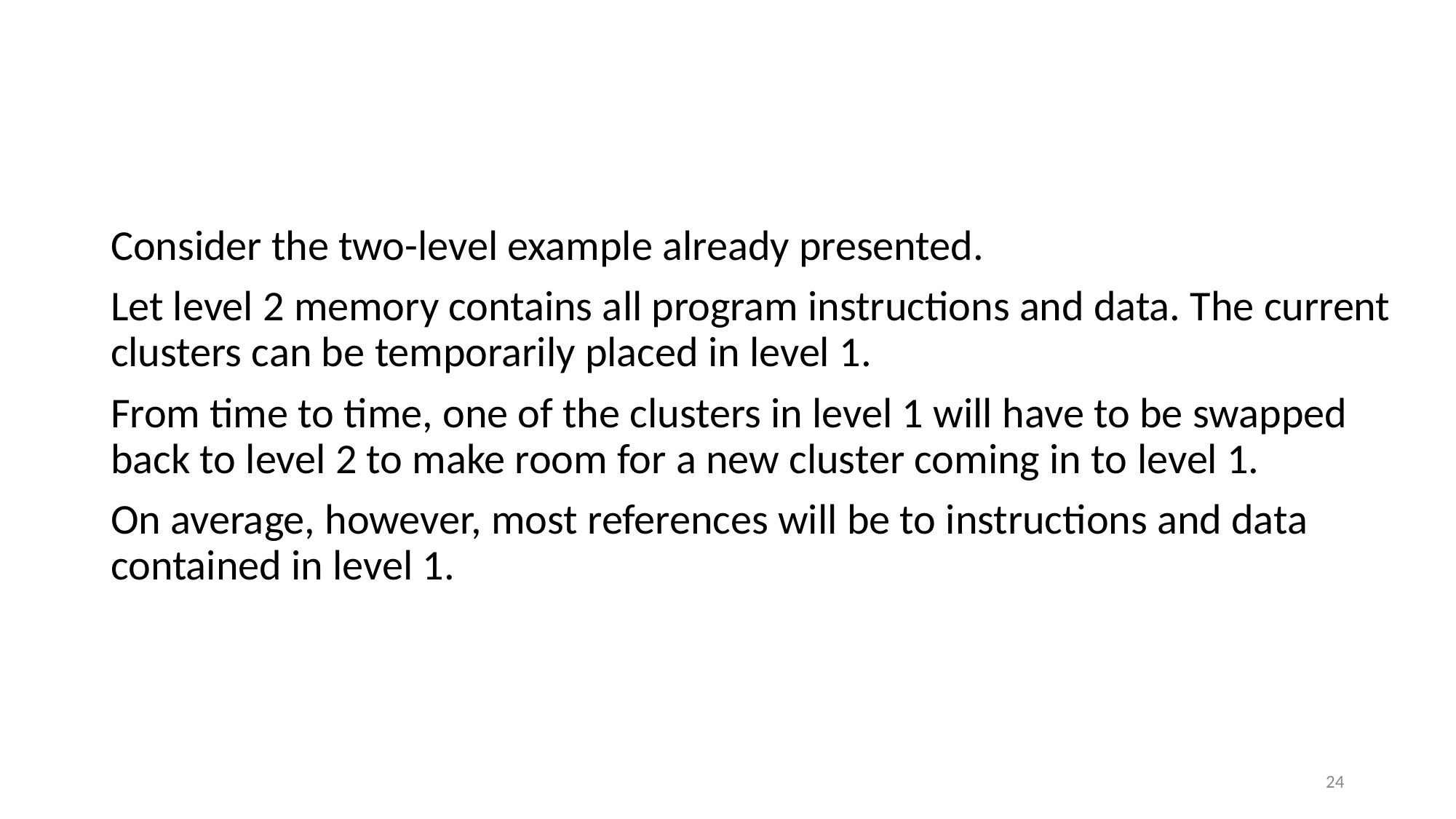

Consider the two-level example already presented.
Let level 2 memory contains all program instructions and data. The current clusters can be temporarily placed in level 1.
From time to time, one of the clusters in level 1 will have to be swapped back to level 2 to make room for a new cluster coming in to level 1.
On average, however, most references will be to instructions and data contained in level 1.
24